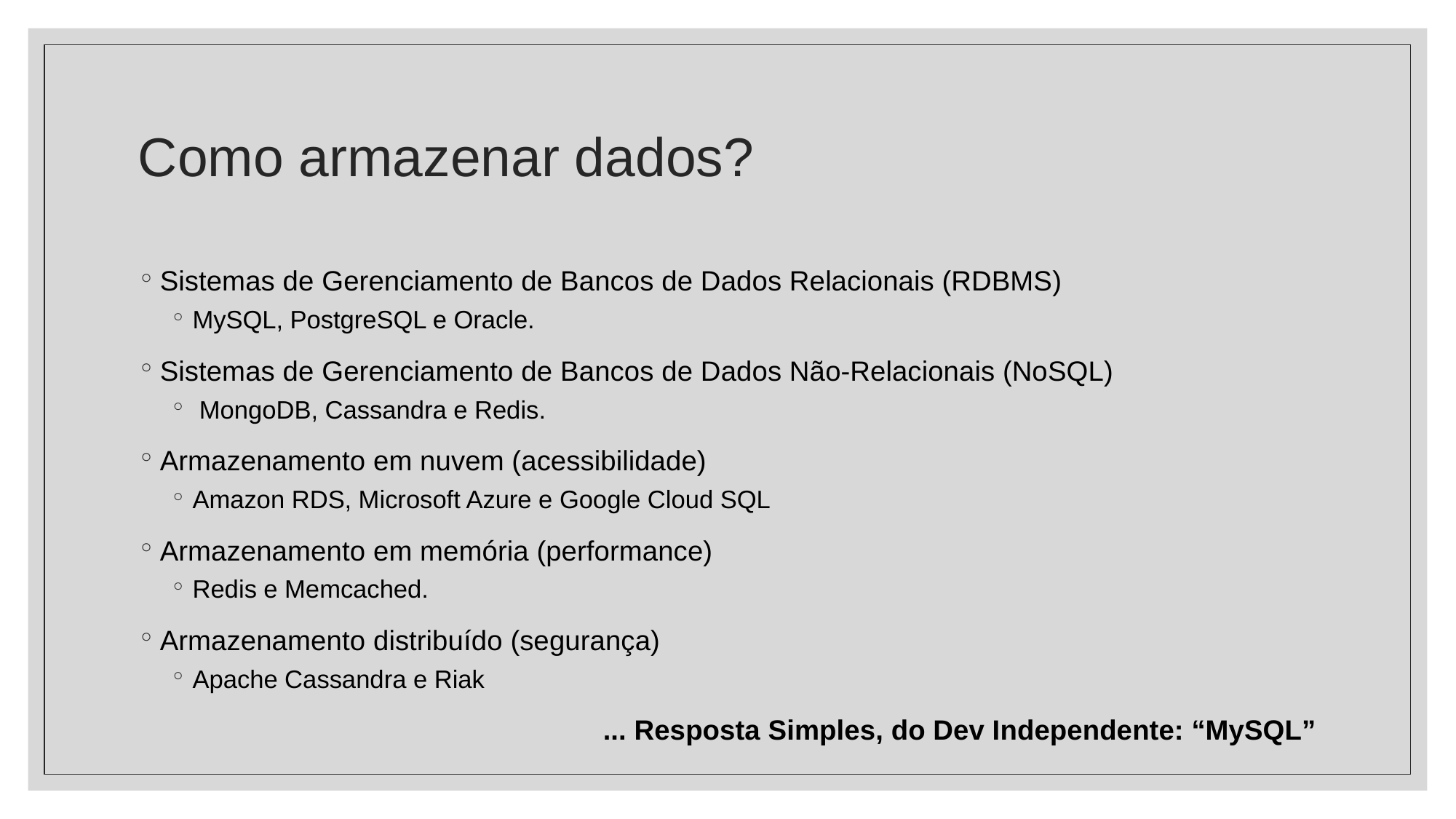

# Como armazenar dados?
Sistemas de Gerenciamento de Bancos de Dados Relacionais (RDBMS)
MySQL, PostgreSQL e Oracle.
Sistemas de Gerenciamento de Bancos de Dados Não-Relacionais (NoSQL)
 MongoDB, Cassandra e Redis.
Armazenamento em nuvem (acessibilidade)
Amazon RDS, Microsoft Azure e Google Cloud SQL
Armazenamento em memória (performance)
Redis e Memcached.
Armazenamento distribuído (segurança)
Apache Cassandra e Riak
 ... Resposta Simples, do Dev Independente: “MySQL”